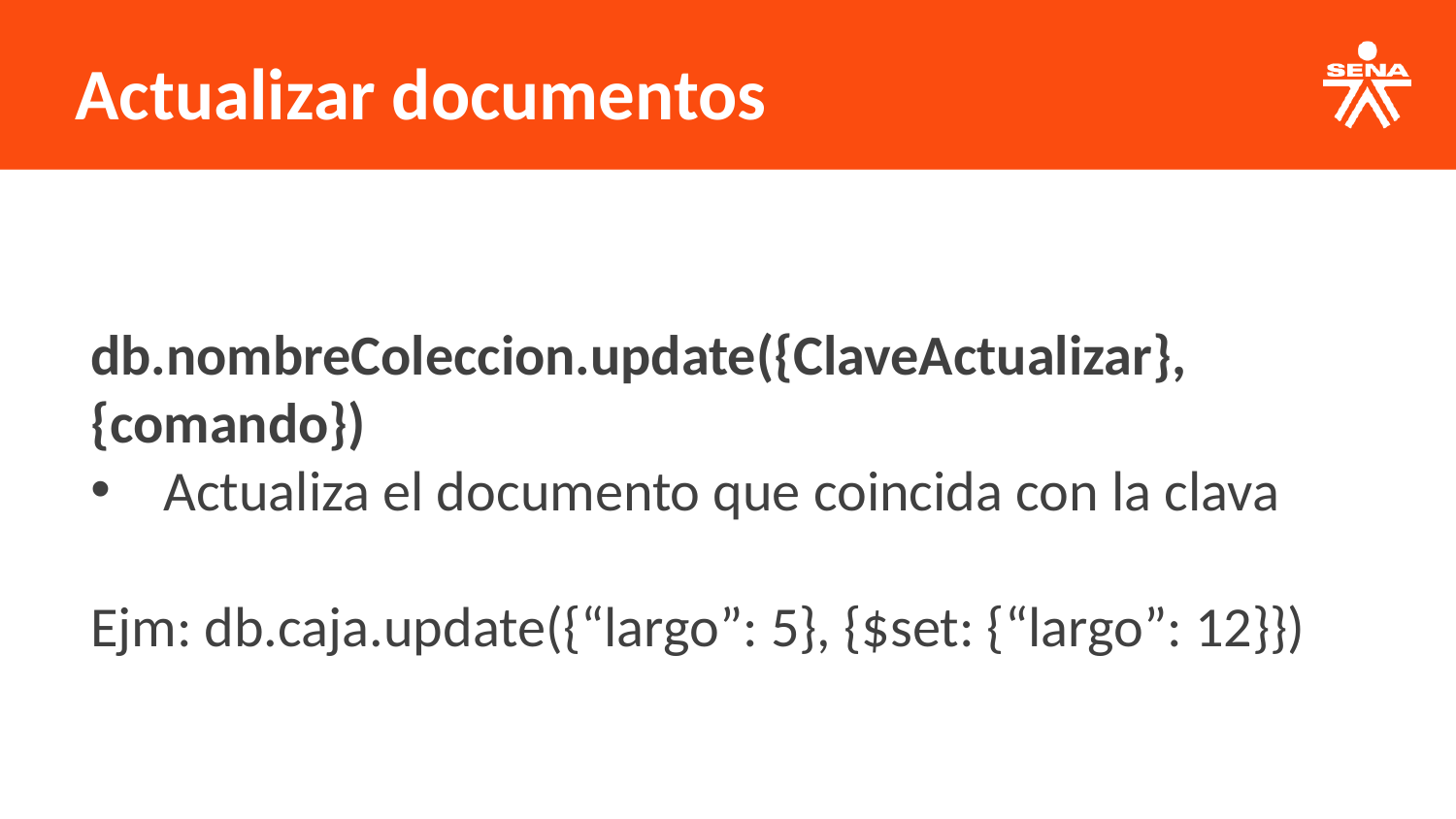

Actualizar documentos
db.nombreColeccion.update({ClaveActualizar}, {comando})
Actualiza el documento que coincida con la clava

Ejm: db.caja.update({“largo”: 5}, {$set: {“largo”: 12}})